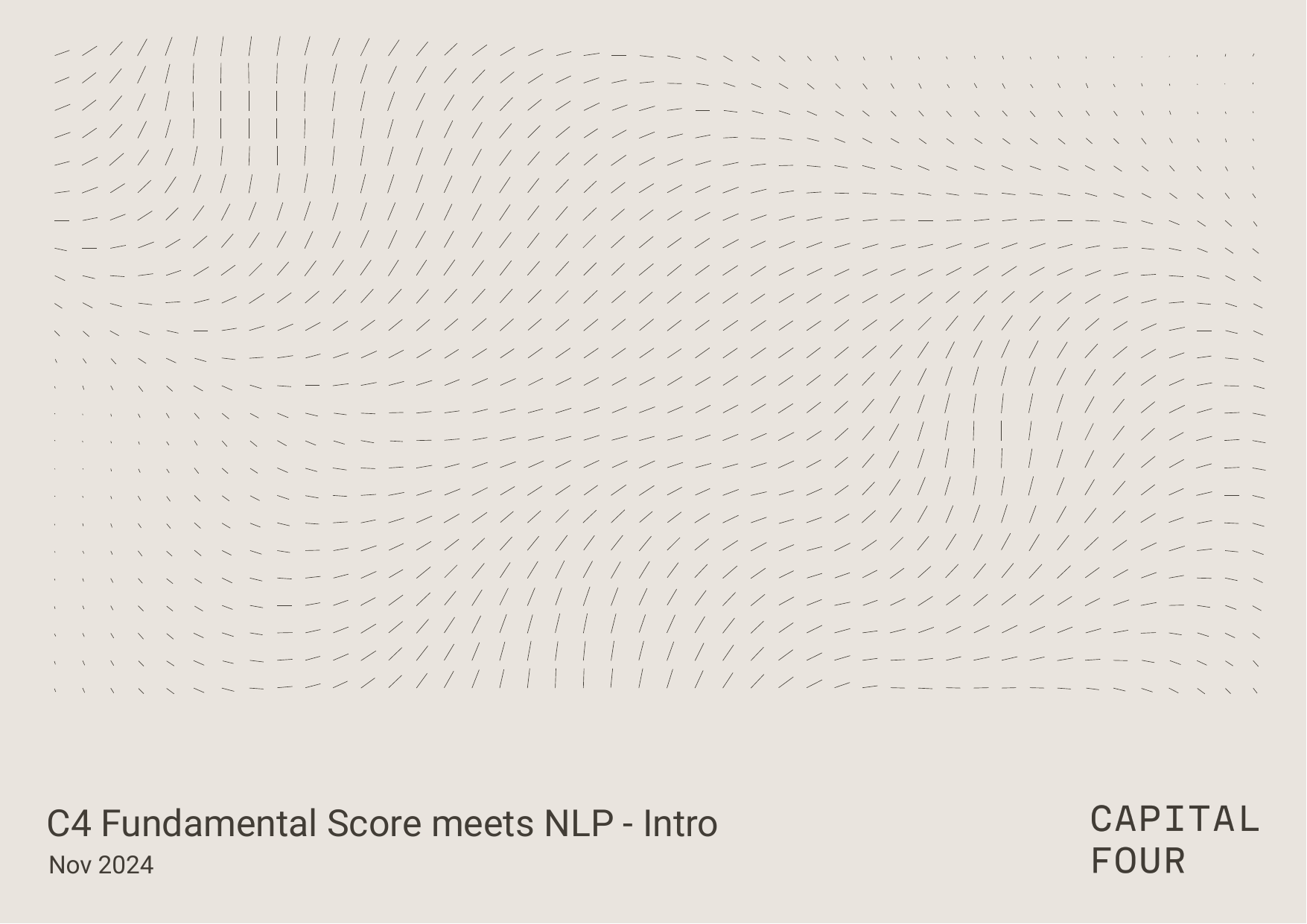

# C4 Fundamental Score meets NLP - Intro
Nov 2024